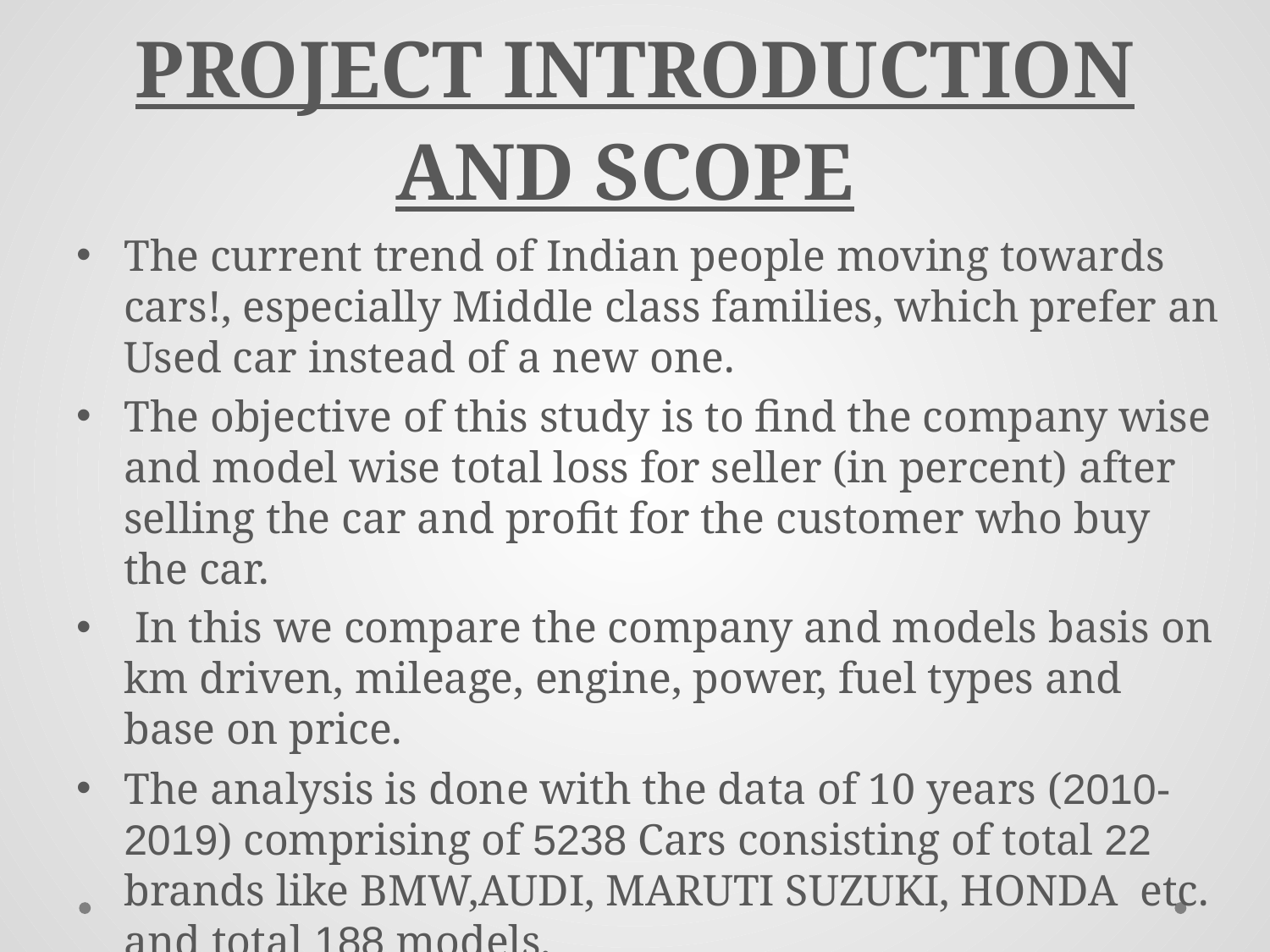

# PROJECT INTRODUCTION AND SCOPE
The current trend of Indian people moving towards cars!, especially Middle class families, which prefer an Used car instead of a new one.
The objective of this study is to find the company wise and model wise total loss for seller (in percent) after selling the car and profit for the customer who buy the car.
 In this we compare the company and models basis on km driven, mileage, engine, power, fuel types and base on price.
The analysis is done with the data of 10 years (2010-2019) comprising of 5238 Cars consisting of total 22 brands like BMW,AUDI, MARUTI SUZUKI, HONDA  etc. and total 188 models.